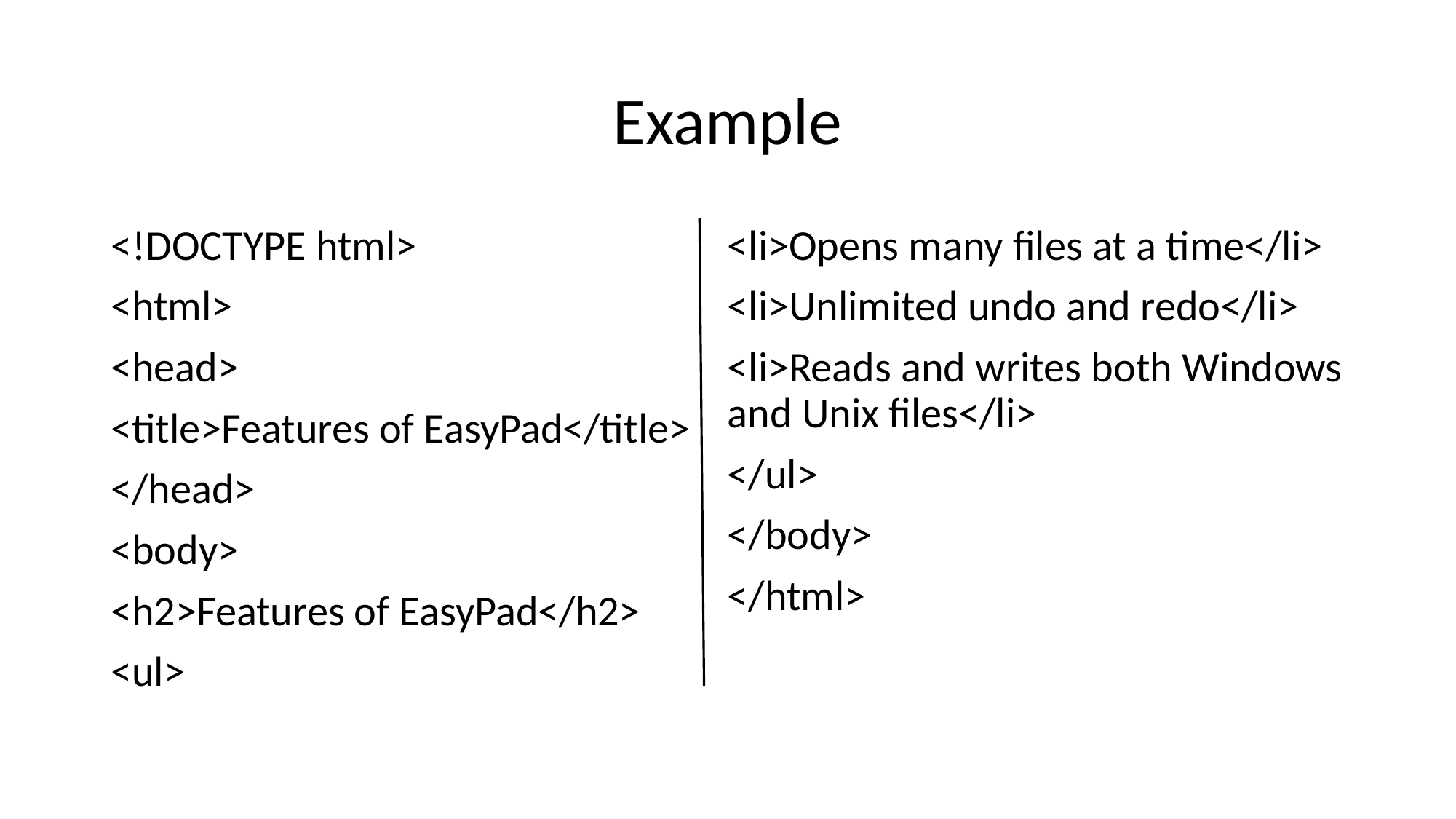

# Example
<!DOCTYPE html>
<html>
<head>
<title>Features of EasyPad</title>
</head>
<body>
<h2>Features of EasyPad</h2>
<ul>
<li>Opens many files at a time</li>
<li>Unlimited undo and redo</li>
<li>Reads and writes both Windows and Unix files</li>
</ul>
</body>
</html>